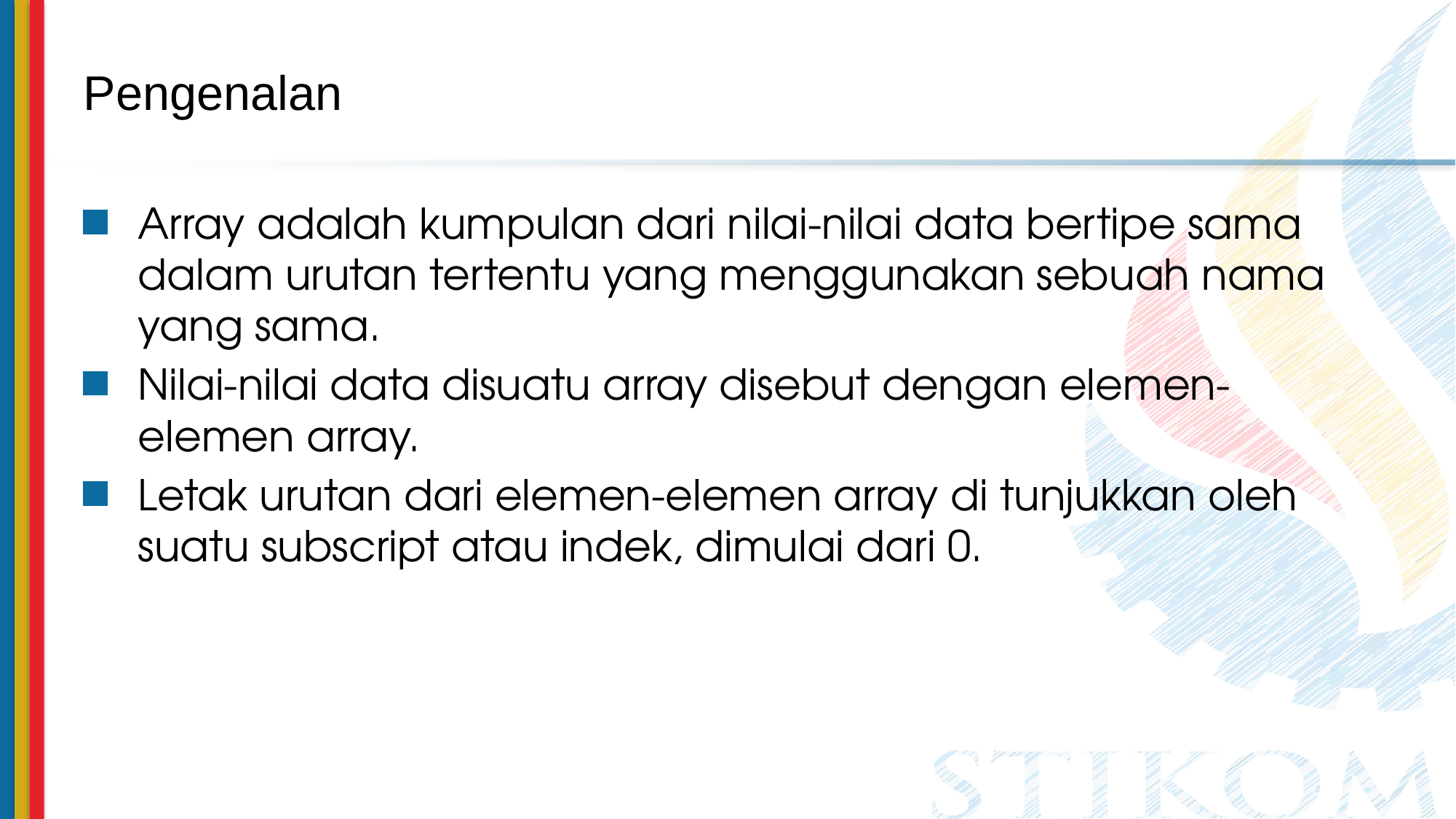

# Pengenalan
Array adalah kumpulan dari nilai-nilai data bertipe sama dalam urutan tertentu yang menggunakan sebuah nama yang sama.
Nilai-nilai data disuatu array disebut dengan elemen-elemen array.
Letak urutan dari elemen-elemen array di tunjukkan oleh suatu subscript atau indek, dimulai dari 0.